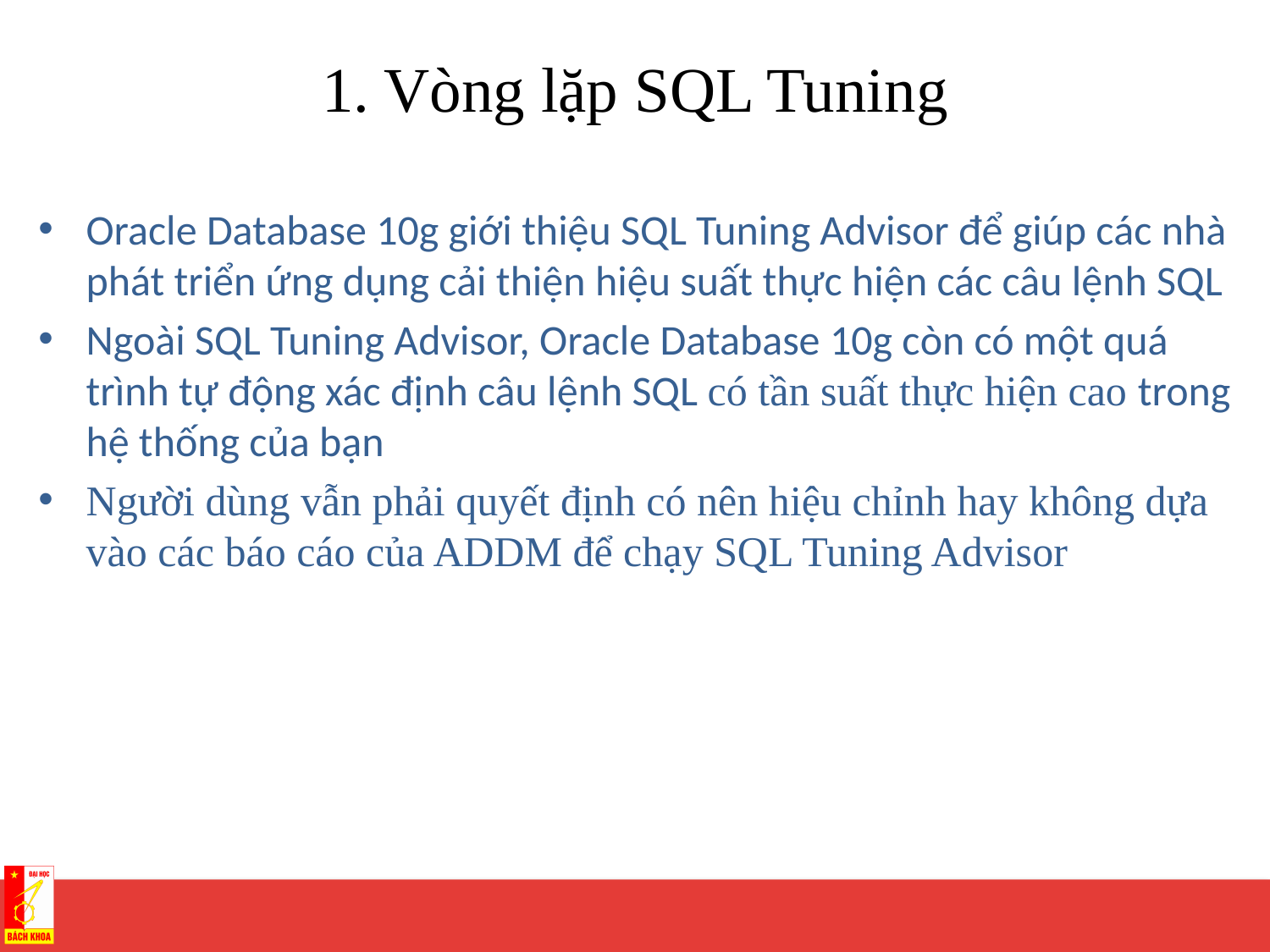

# 1. Vòng lặp SQL Tuning
Oracle Database 10g giới thiệu SQL Tuning Advisor để giúp các nhà phát triển ứng dụng cải thiện hiệu suất thực hiện các câu lệnh SQL
Ngoài SQL Tuning Advisor, Oracle Database 10g còn có một quá trình tự động xác định câu lệnh SQL có tần suất thực hiện cao trong hệ thống của bạn
Người dùng vẫn phải quyết định có nên hiệu chỉnh hay không dựa vào các báo cáo của ADDM để chạy SQL Tuning Advisor